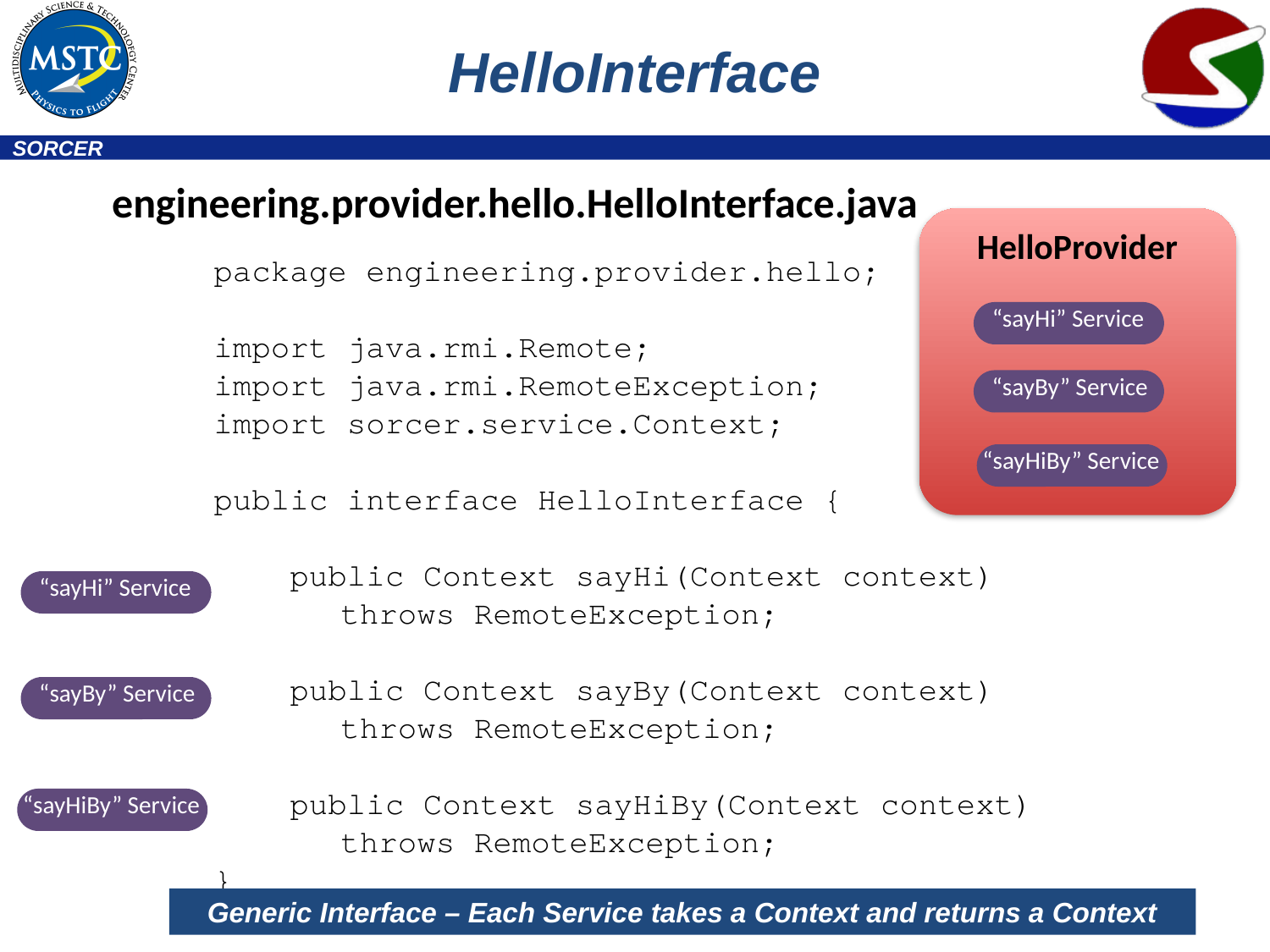

# HelloInterface
engineering.provider.hello.HelloInterface.java

HelloProvider
package engineering.provider.hello;

import java.rmi.Remote;
import java.rmi.RemoteException;
import sorcer.service.Context;

public interface HelloInterface {

    public Context sayHi(Context context)
	throws RemoteException;

    public Context sayBy(Context context)
	throws RemoteException;

    public Context sayHiBy(Context context)
	throws RemoteException;
}
“sayHi” Service

“sayBy” Service

“sayHiBy” Service

“sayHi” Service

“sayBy” Service

“sayHiBy” Service

Generic Interface – Each Service takes a Context and returns a Context